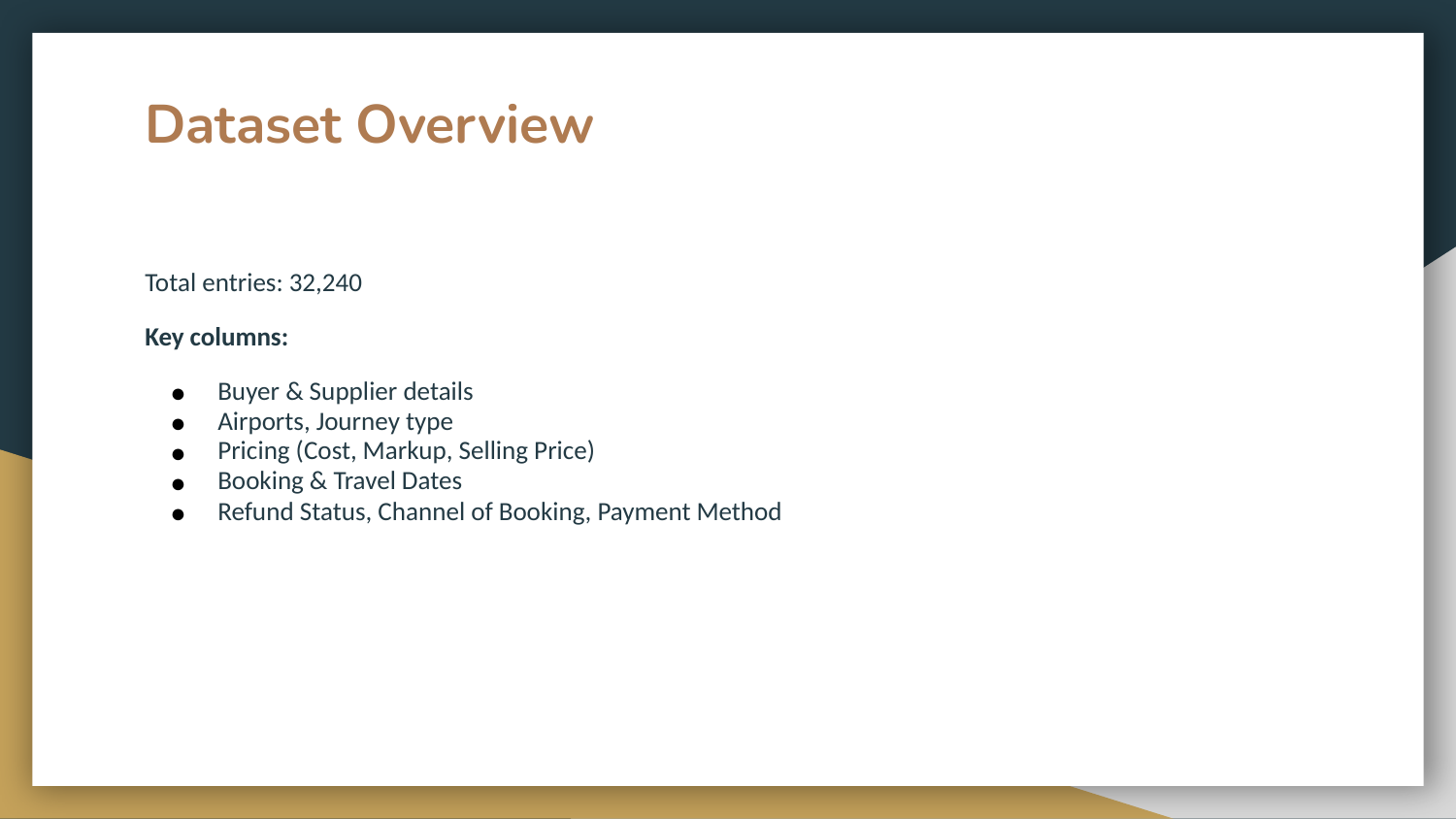

# Dataset Overview
Total entries: 32,240
Key columns:
Buyer & Supplier details
Airports, Journey type
Pricing (Cost, Markup, Selling Price)
Booking & Travel Dates
Refund Status, Channel of Booking, Payment Method